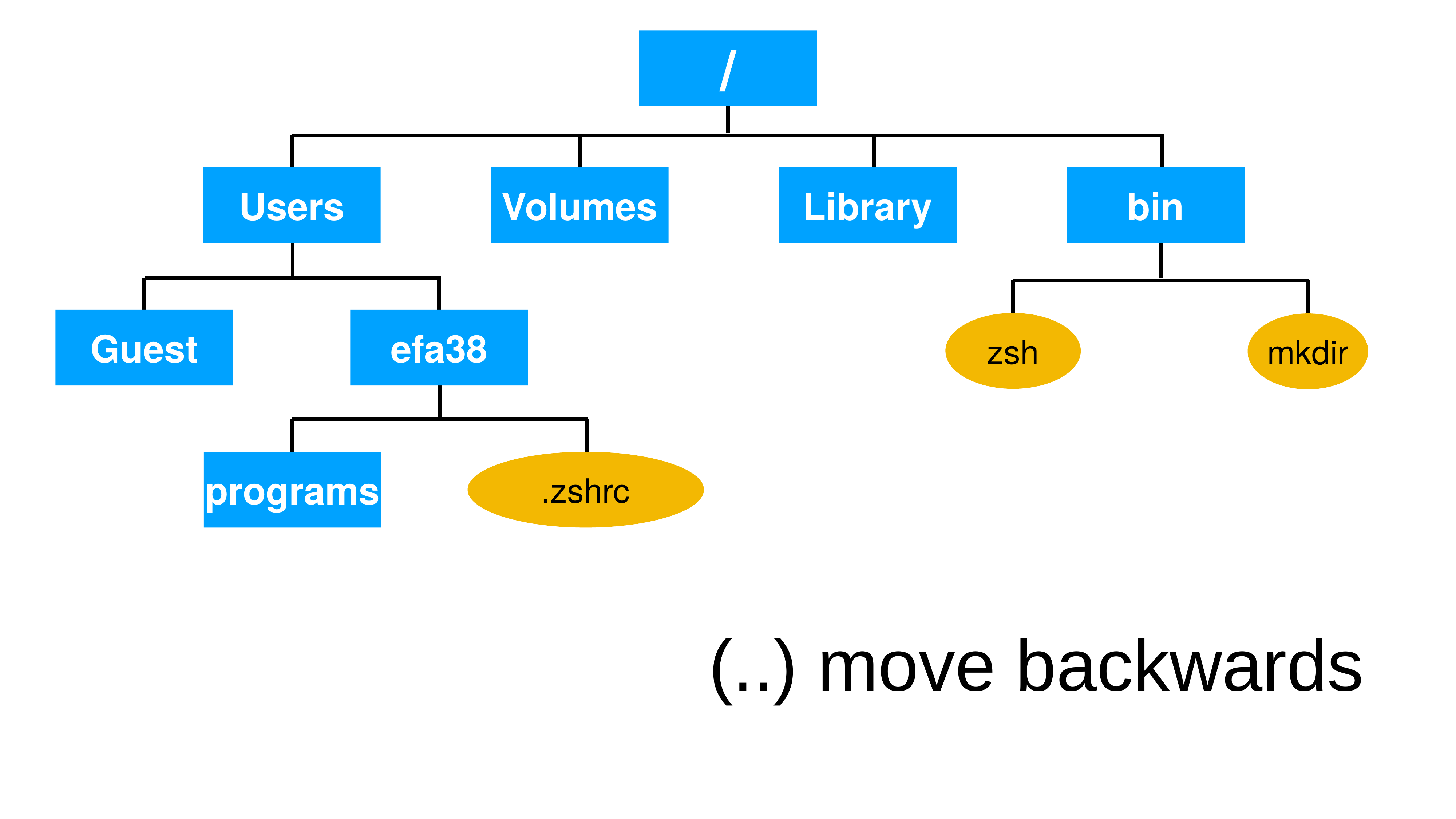

/
Users
Volumes
Library
bin
Guest
efa38
zsh
mkdir
programs
.zshrc
(..) move backwards